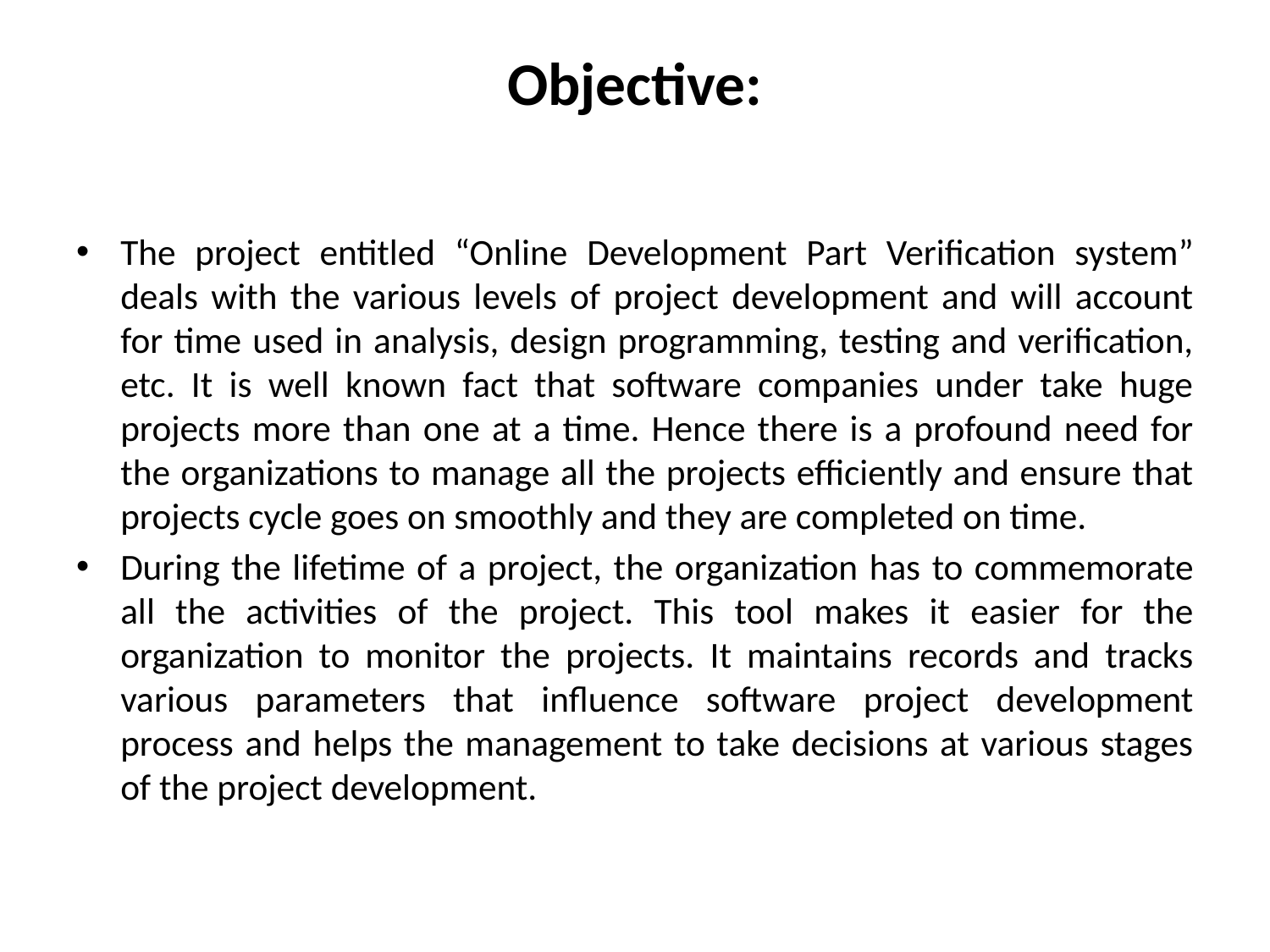

# Objective:
The project entitled “Online Development Part Verification system” deals with the various levels of project development and will account for time used in analysis, design programming, testing and verification, etc. It is well known fact that software companies under take huge projects more than one at a time. Hence there is a profound need for the organizations to manage all the projects efficiently and ensure that projects cycle goes on smoothly and they are completed on time.
During the lifetime of a project, the organization has to commemorate all the activities of the project. This tool makes it easier for the organization to monitor the projects. It maintains records and tracks various parameters that influence software project development process and helps the management to take decisions at various stages of the project development.